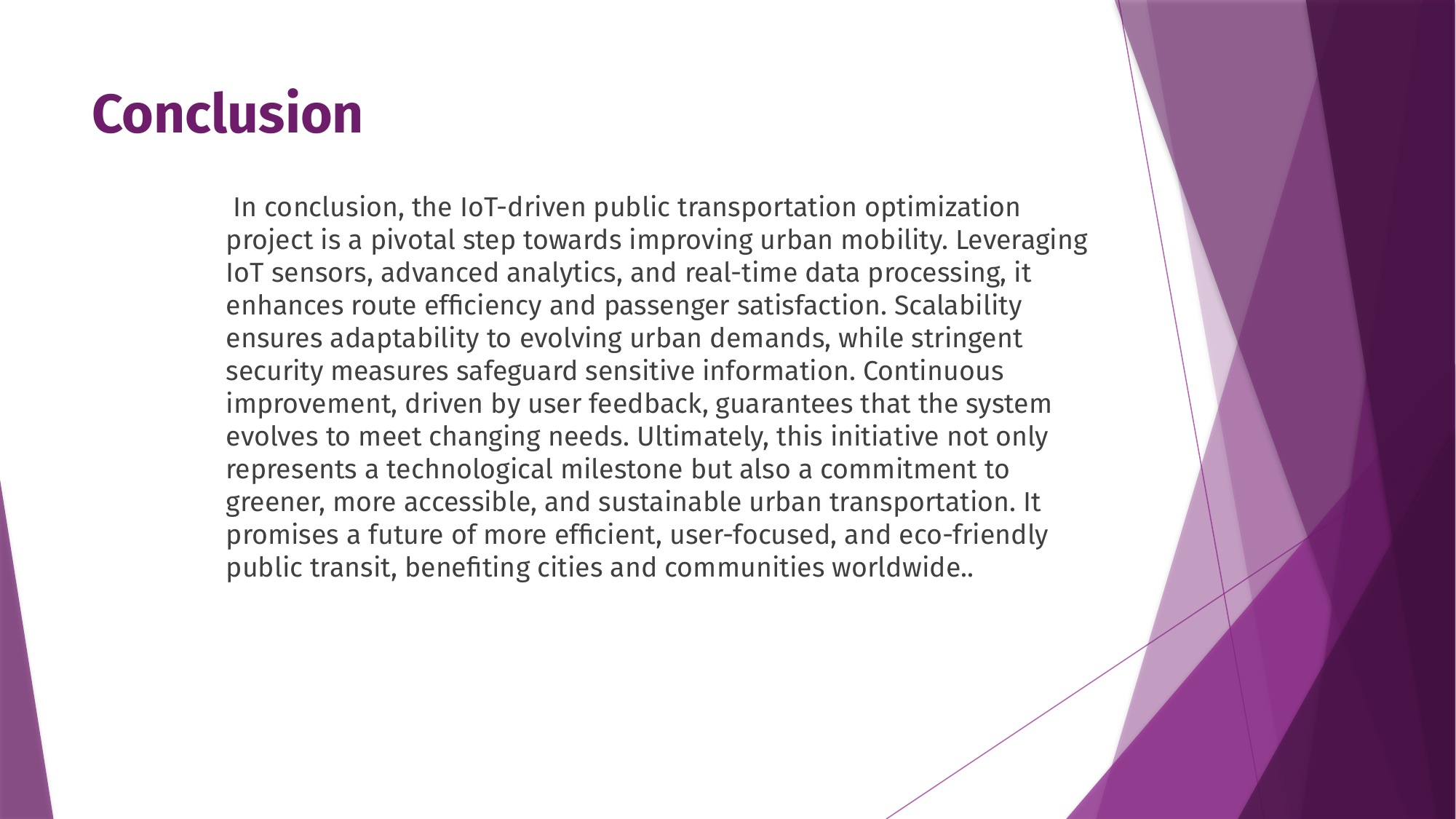

# Conclusion
 In conclusion, the IoT-driven public transportation optimization project is a pivotal step towards improving urban mobility. Leveraging IoT sensors, advanced analytics, and real-time data processing, it enhances route efficiency and passenger satisfaction. Scalability ensures adaptability to evolving urban demands, while stringent security measures safeguard sensitive information. Continuous improvement, driven by user feedback, guarantees that the system evolves to meet changing needs. Ultimately, this initiative not only represents a technological milestone but also a commitment to greener, more accessible, and sustainable urban transportation. It promises a future of more efficient, user-focused, and eco-friendly public transit, benefiting cities and communities worldwide..